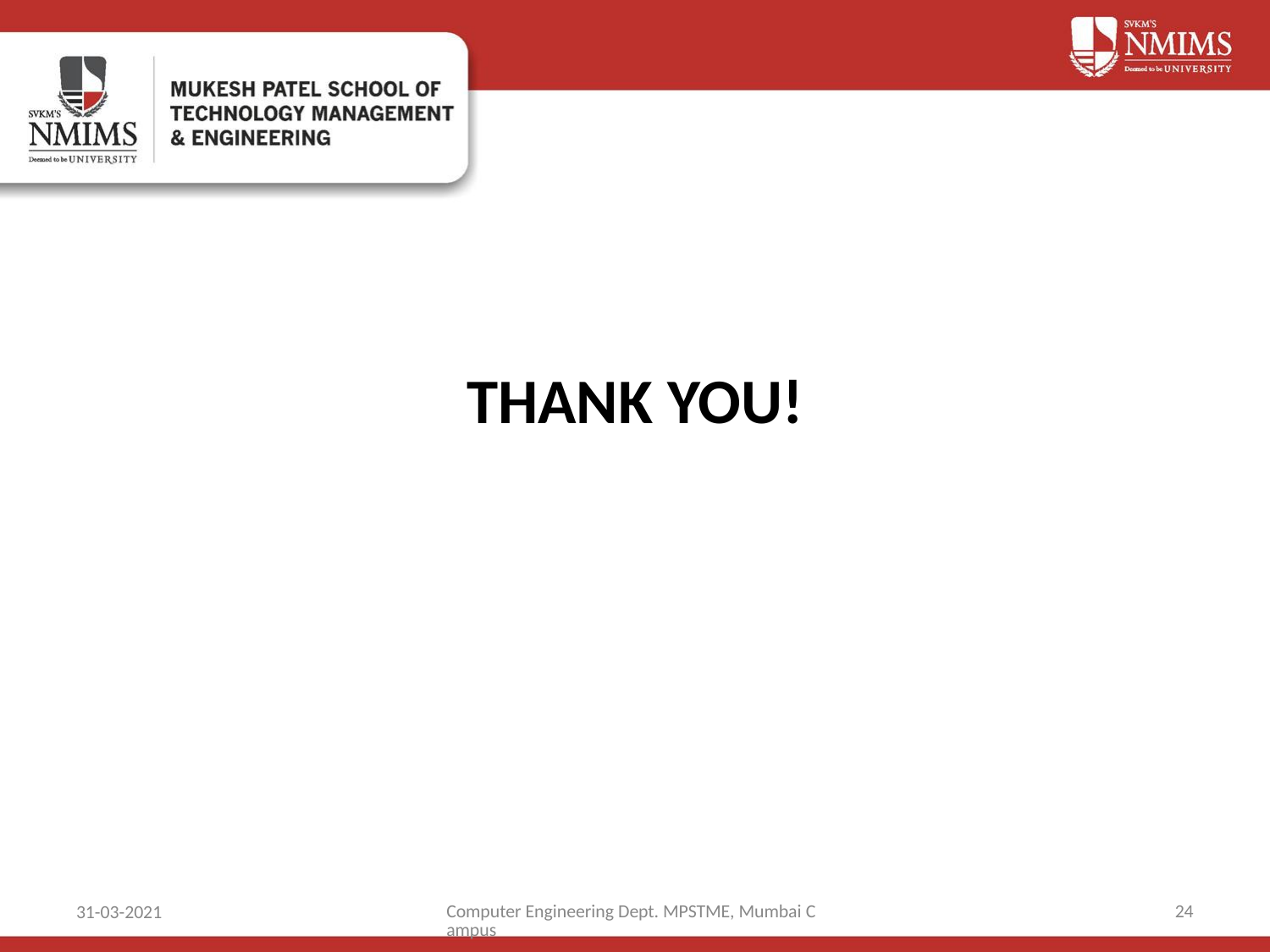

# THANK YOU!
Computer Engineering Dept. MPSTME, Mumbai Campus
24
31-03-2021